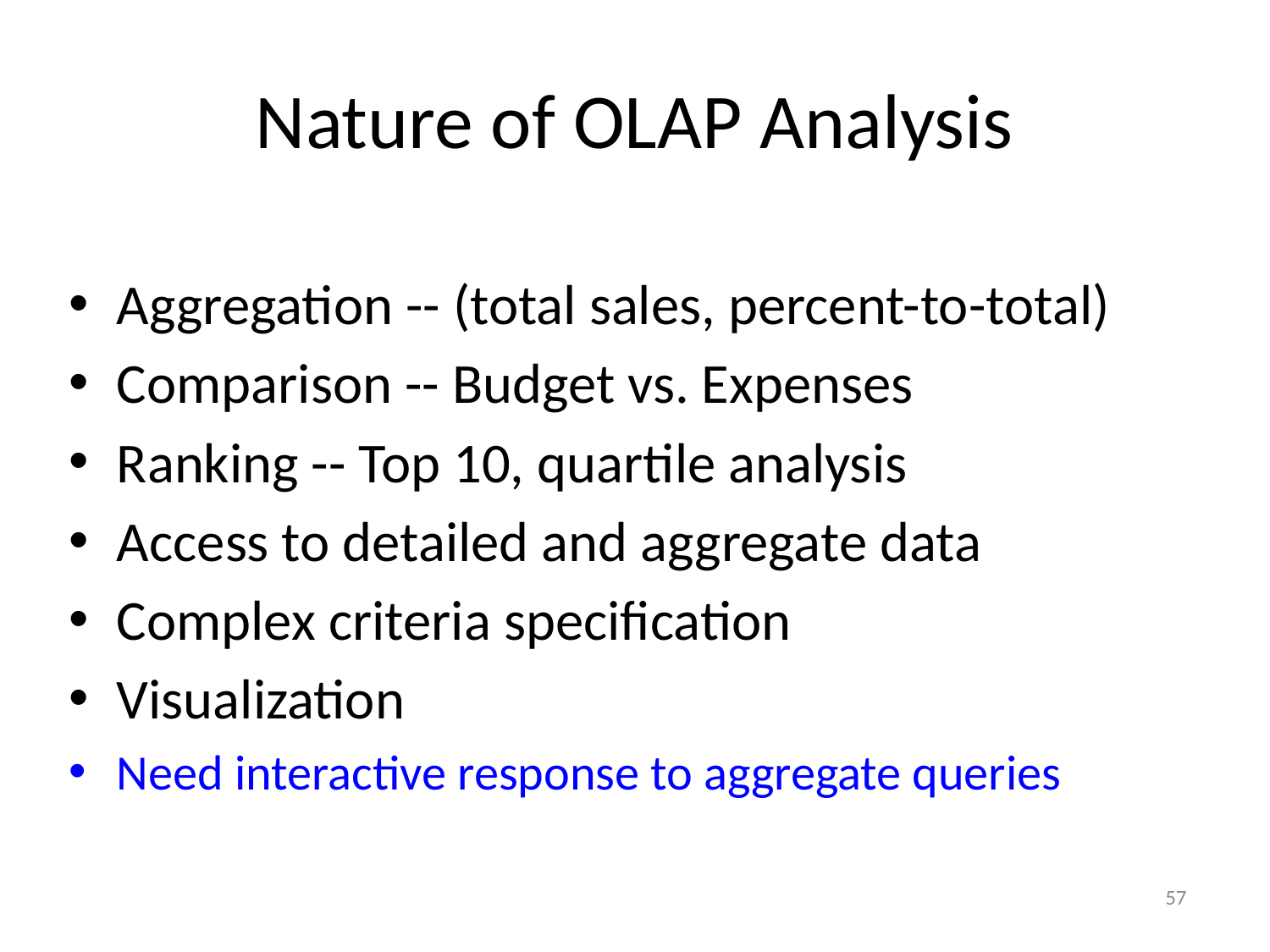

# Nature of OLAP Analysis
Aggregation -- (total sales, percent-to-total)
Comparison -- Budget vs. Expenses
Ranking -- Top 10, quartile analysis
Access to detailed and aggregate data
Complex criteria specification
Visualization
Need interactive response to aggregate queries
57